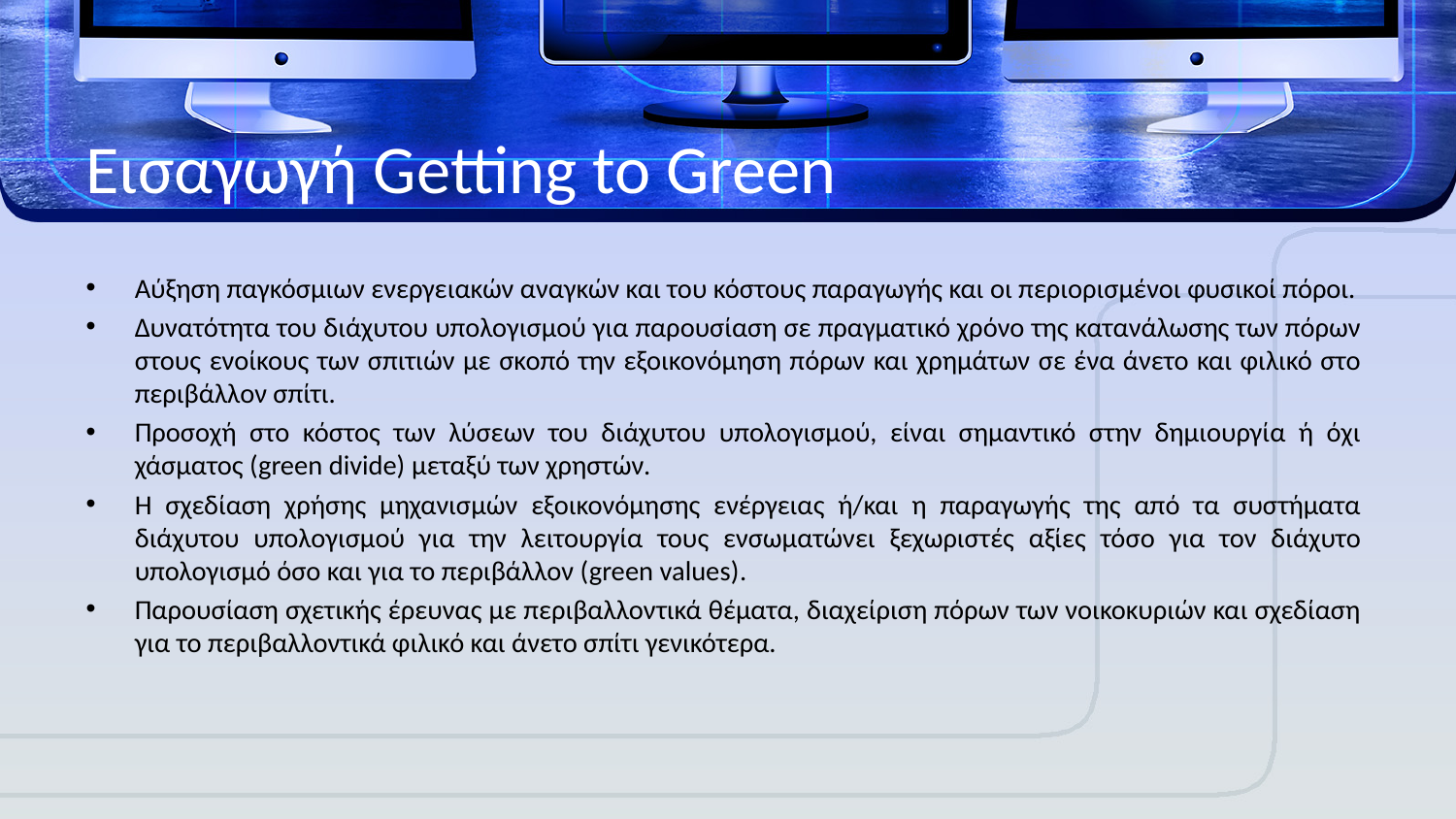

# Εισαγωγή Getting to Green
Αύξηση παγκόσμιων ενεργειακών αναγκών και του κόστους παραγωγής και οι περιορισμένοι φυσικοί πόροι.
Δυνατότητα του διάχυτου υπολογισμού για παρουσίαση σε πραγματικό χρόνο της κατανάλωσης των πόρων στους ενοίκους των σπιτιών με σκοπό την εξοικονόμηση πόρων και χρημάτων σε ένα άνετο και φιλικό στο περιβάλλον σπίτι.
Προσοχή στο κόστος των λύσεων του διάχυτου υπολογισμού, είναι σημαντικό στην δημιουργία ή όχι χάσματος (green divide) μεταξύ των χρηστών.
Η σχεδίαση χρήσης μηχανισμών εξοικονόμησης ενέργειας ή/και η παραγωγής της από τα συστήματα διάχυτου υπολογισμού για την λειτουργία τους ενσωματώνει ξεχωριστές αξίες τόσο για τον διάχυτο υπολογισμό όσο και για το περιβάλλον (green values).
Παρουσίαση σχετικής έρευνας με περιβαλλοντικά θέματα, διαχείριση πόρων των νοικοκυριών και σχεδίαση για το περιβαλλοντικά φιλικό και άνετο σπίτι γενικότερα.